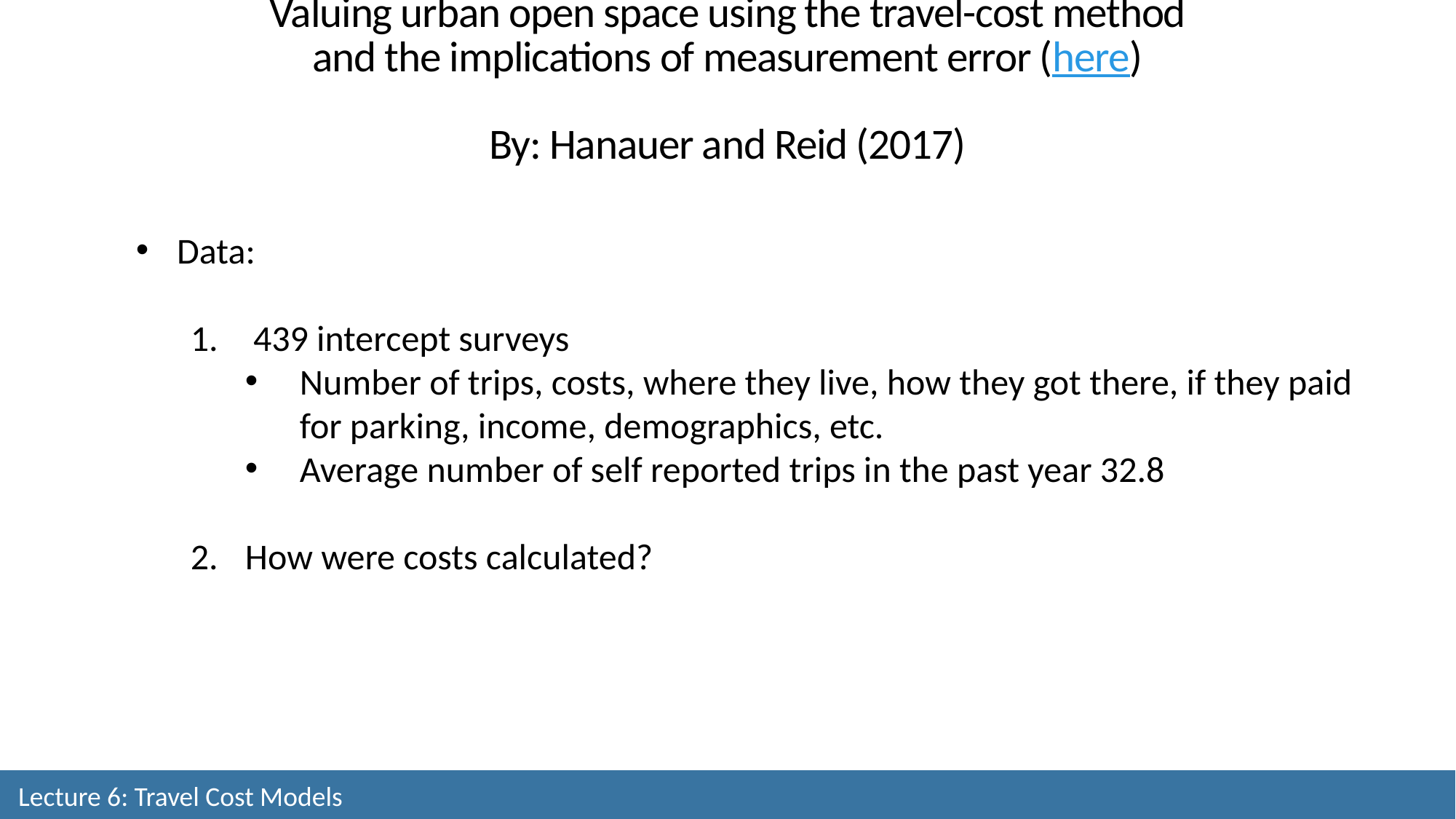

Valuing urban open space using the travel-cost method and the implications of measurement error (here)

By: Hanauer and Reid (2017)
Data:
 439 intercept surveys
Number of trips, costs, where they live, how they got there, if they paid for parking, income, demographics, etc.
Average number of self reported trips in the past year 32.8
How were costs calculated?